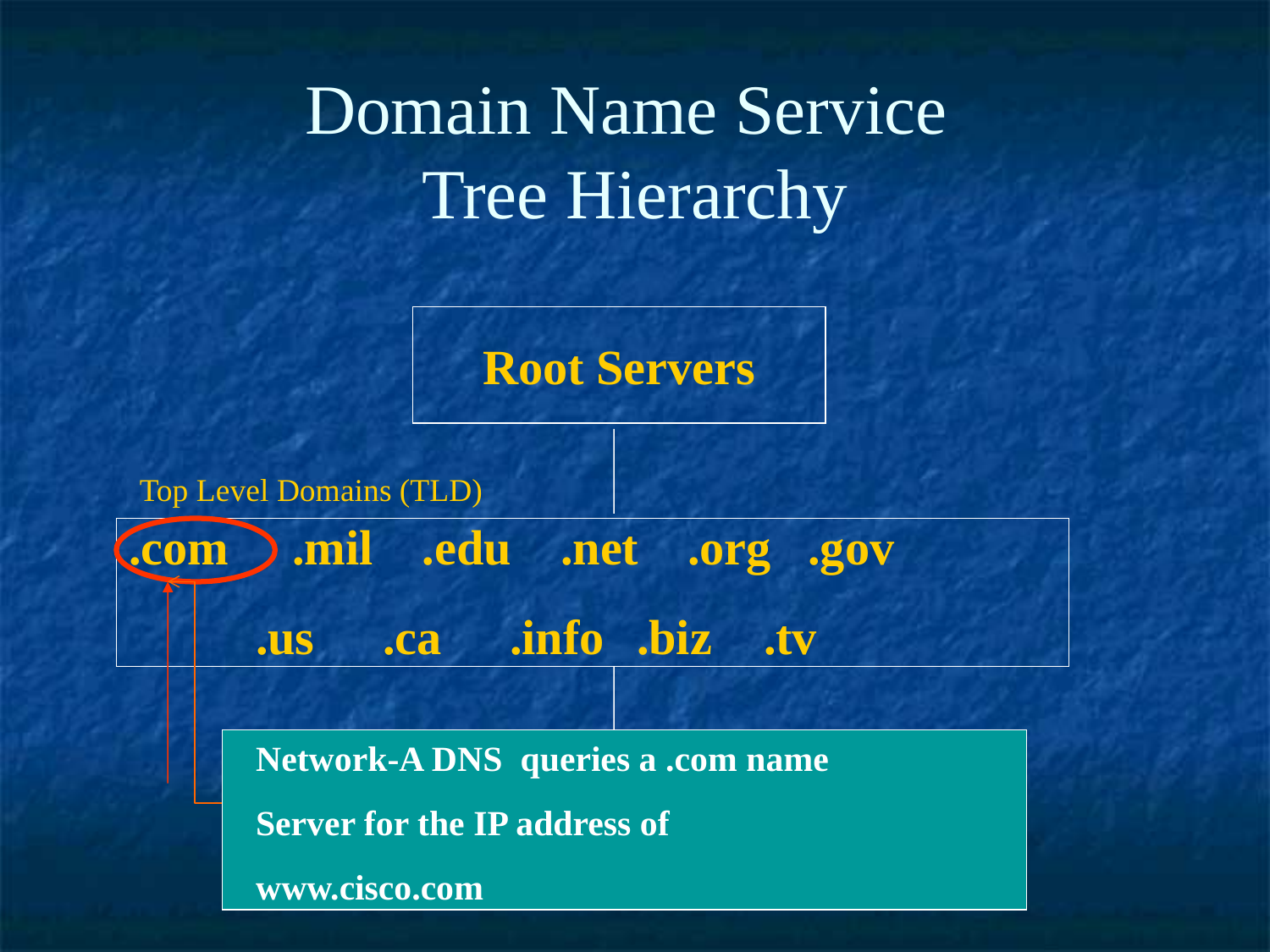

Domain Name Service
Tree Hierarchy

Root Servers

.com	   .mil    .edu    .net    .org   .gov
	.us	.ca	.info	.biz	.tv

Subdomains

Top Level Domains (TLD)

Network-A DNS  queries a .com name
Server for the IP address of
www.cisco.com